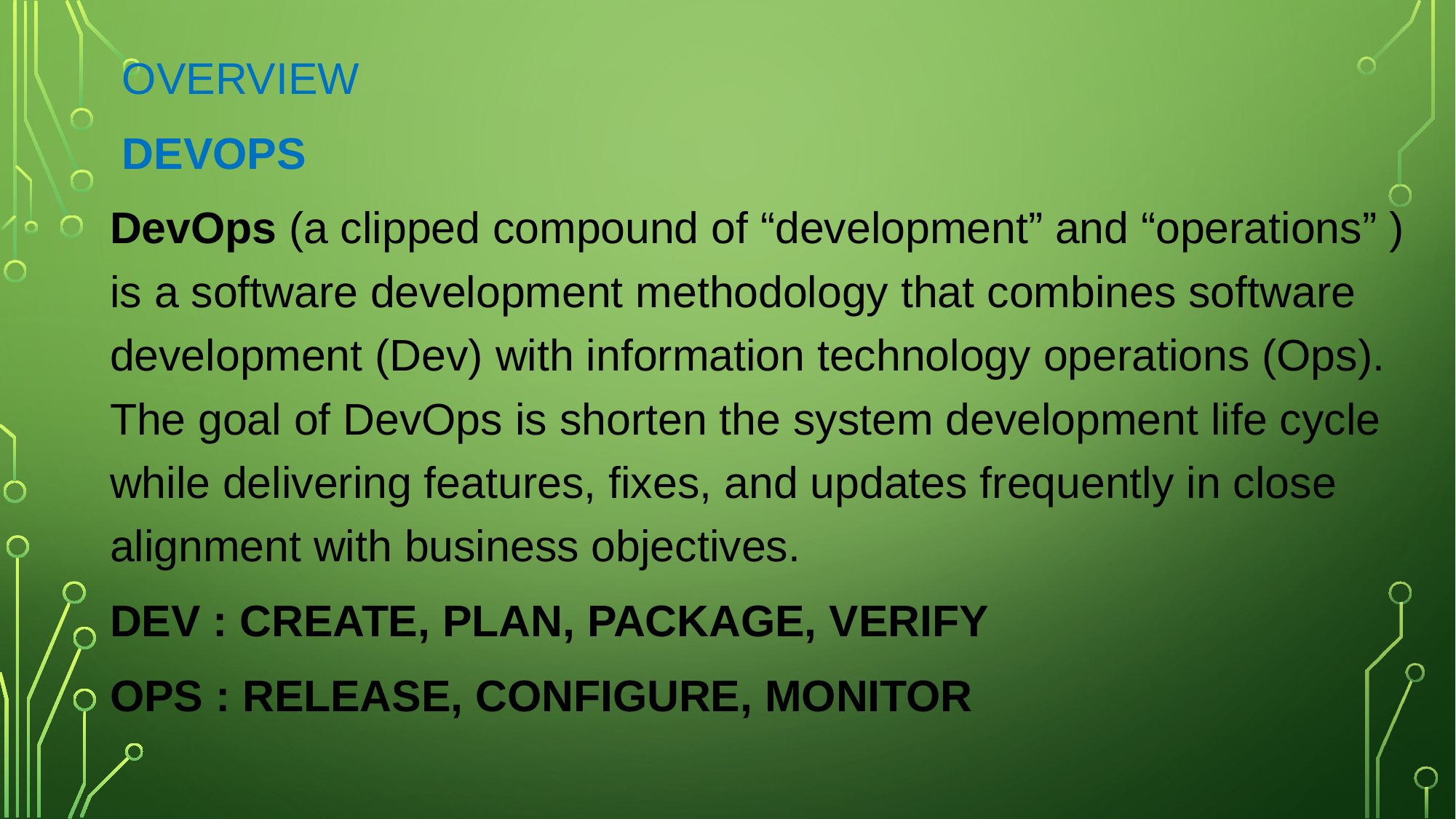

OVERVIEW
 DEVOPS
DevOps (a clipped compound of “development” and “operations” ) is a software development methodology that combines software development (Dev) with information technology operations (Ops). The goal of DevOps is shorten the system development life cycle while delivering features, fixes, and updates frequently in close alignment with business objectives.
DEV : CREATE, PLAN, PACKAGE, VERIFY
OPS : RELEASE, CONFIGURE, MONITOR